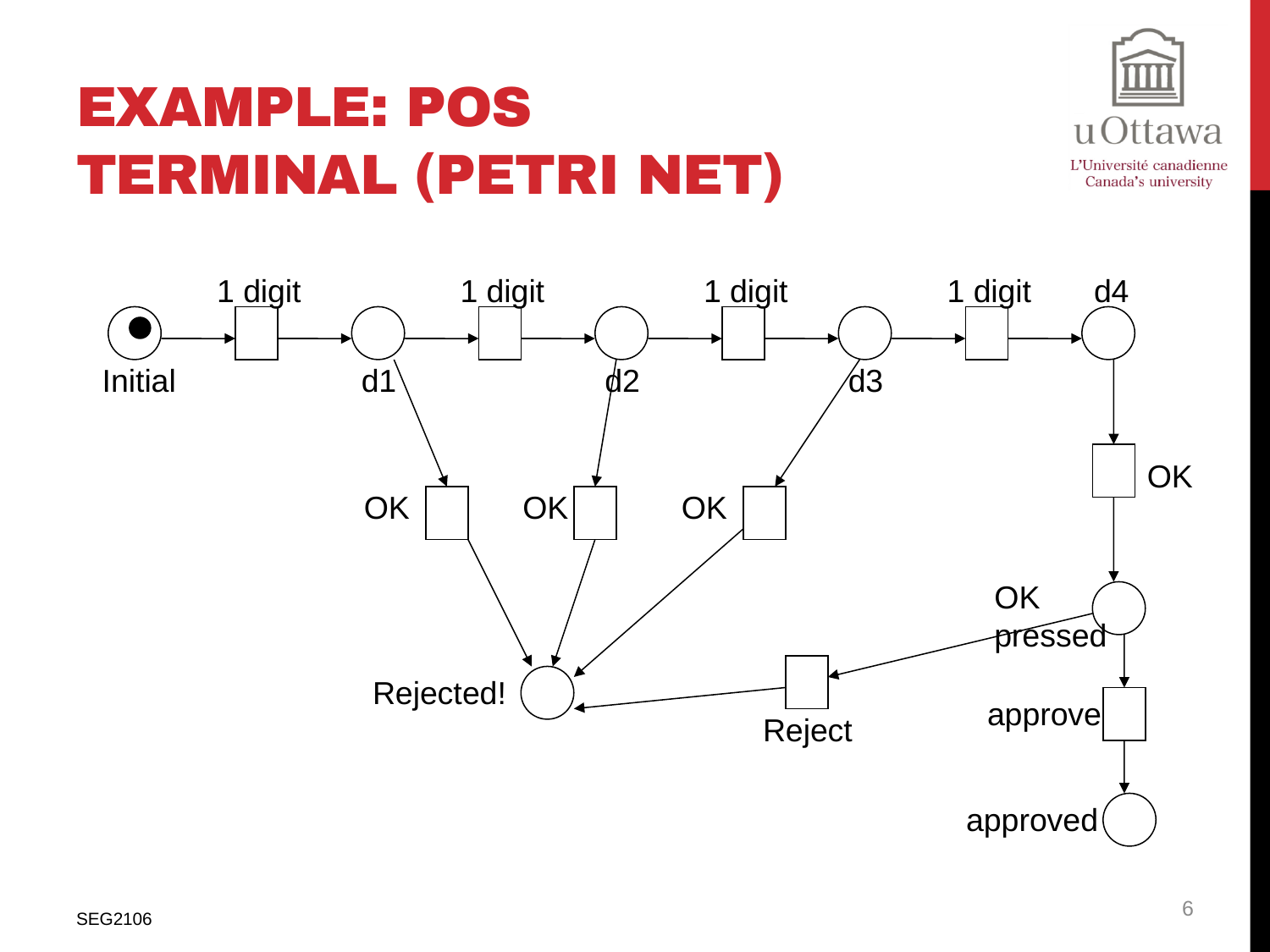

# Example: POS Terminal (Petri Net)
1 digit
1 digit
1 digit
1 digit
d4

Initial
d1
d2
d3

OK
OK
OK
OK

OK
pressed

Rejected!

approve

Reject

approved

6
SEG2106